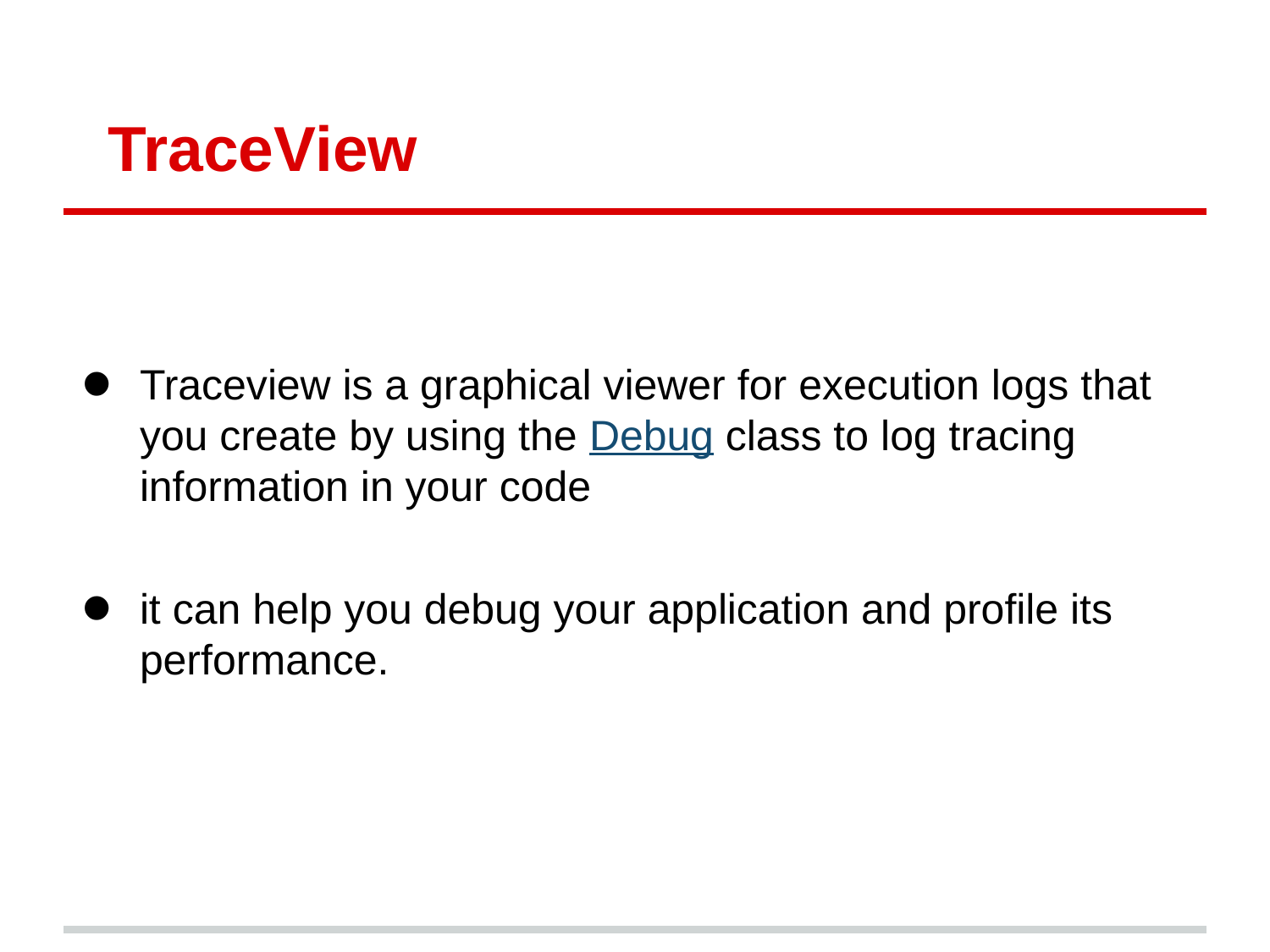

# TraceView

Traceview is a graphical viewer for execution logs that you create by using the Debug class to log tracing information in your code

it can help you debug your application and profile its performance.